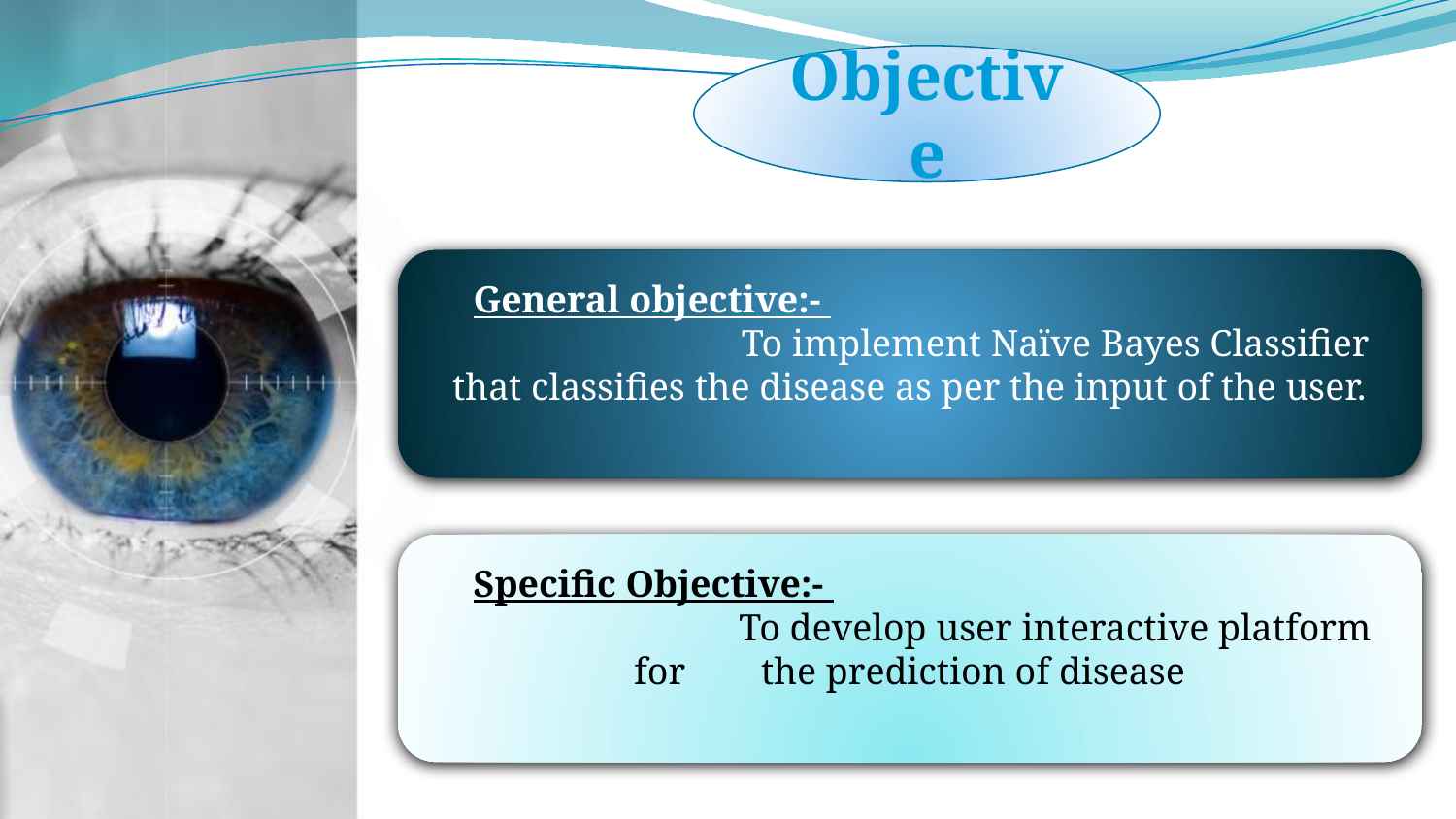

Objective
General objective:- 						To implement Naïve Bayes Classifier that classifies the disease as per the input of the user.

Specific Objective:- 						To develop user interactive platform for        the prediction of disease